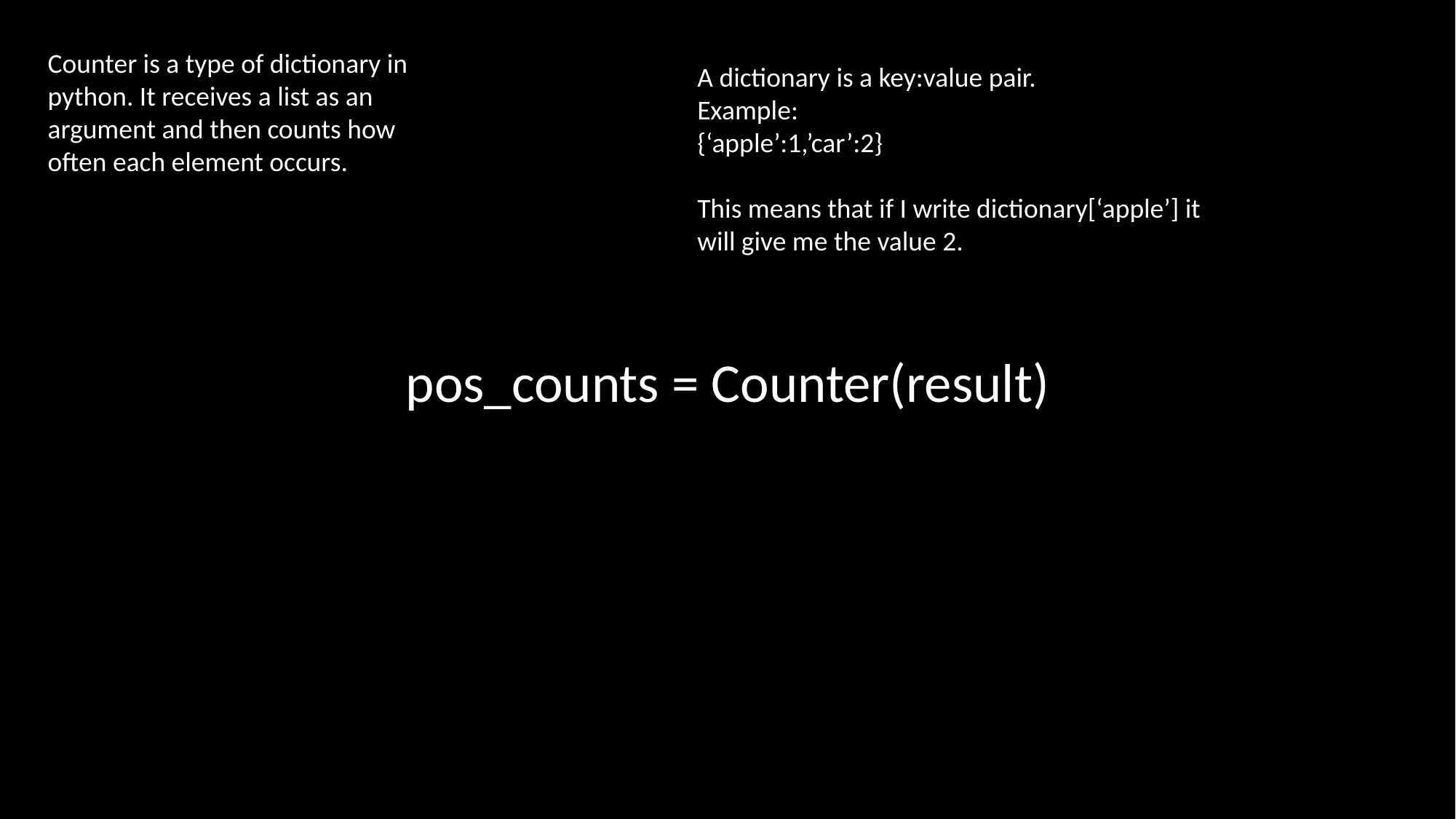

Counter is a type of dictionary in python. It receives a list as an argument and then counts how often each element occurs.
A dictionary is a key:value pair.
Example:
{‘apple’:1,’car’:2}

This means that if I write dictionary[‘apple’] it will give me the value 2.
# pos_counts = Counter(result)